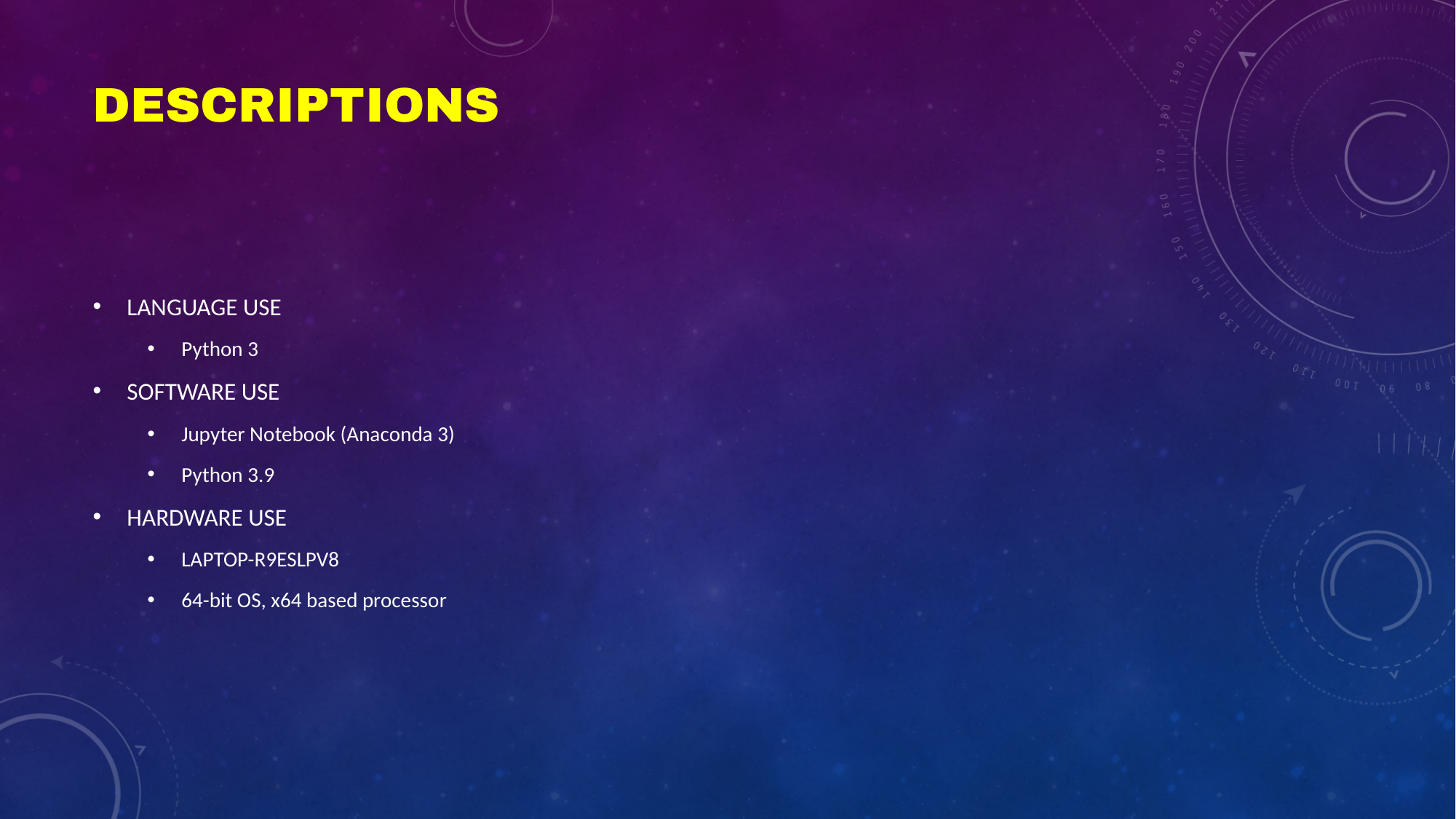

# descriptions
LANGUAGE USE
Python 3
SOFTWARE USE
Jupyter Notebook (Anaconda 3)
Python 3.9
HARDWARE USE
LAPTOP-R9ESLPV8
64-bit OS, x64 based processor